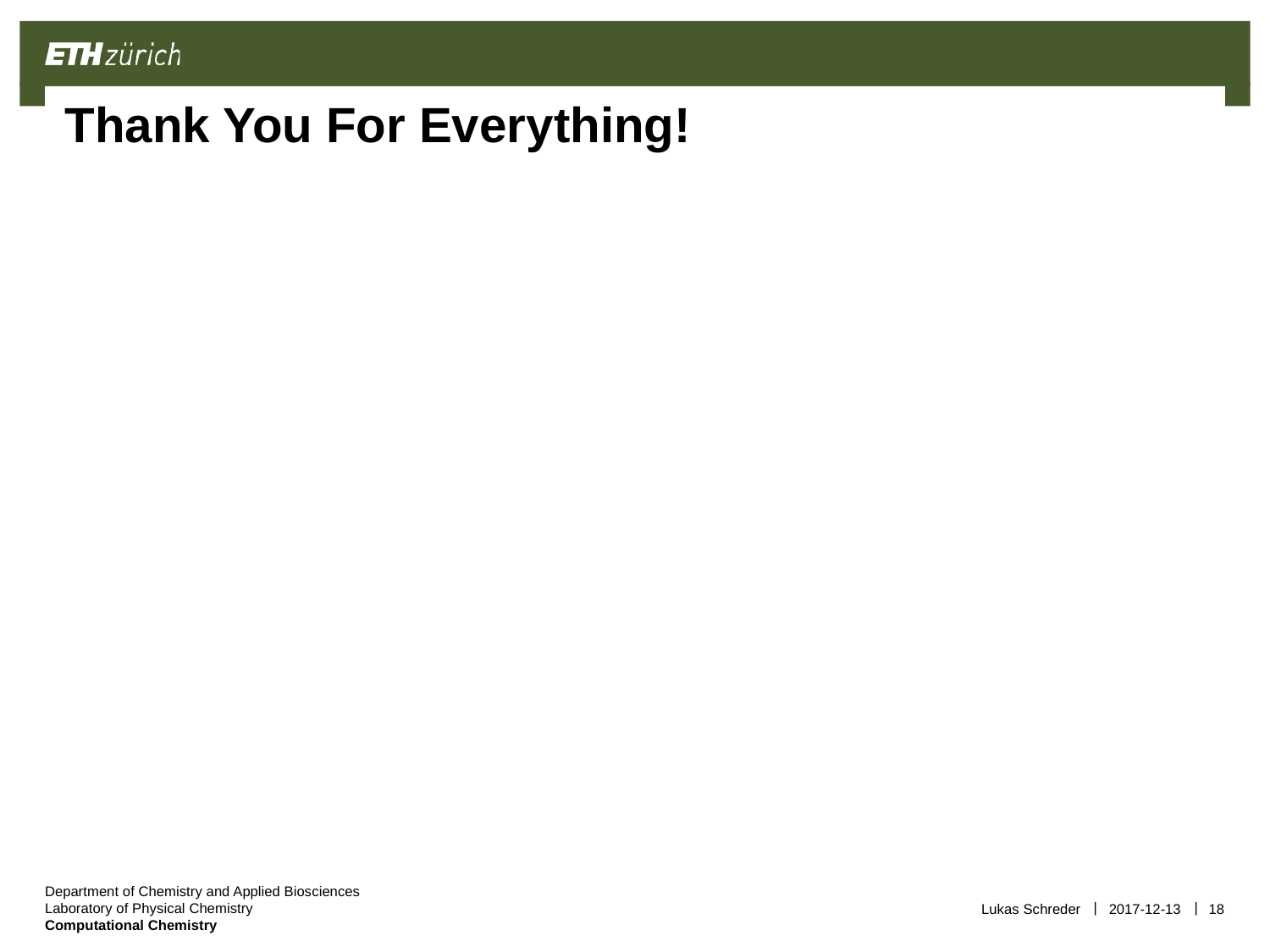

# Thank You For Everything!
Lukas Schreder
2017-12-13
18